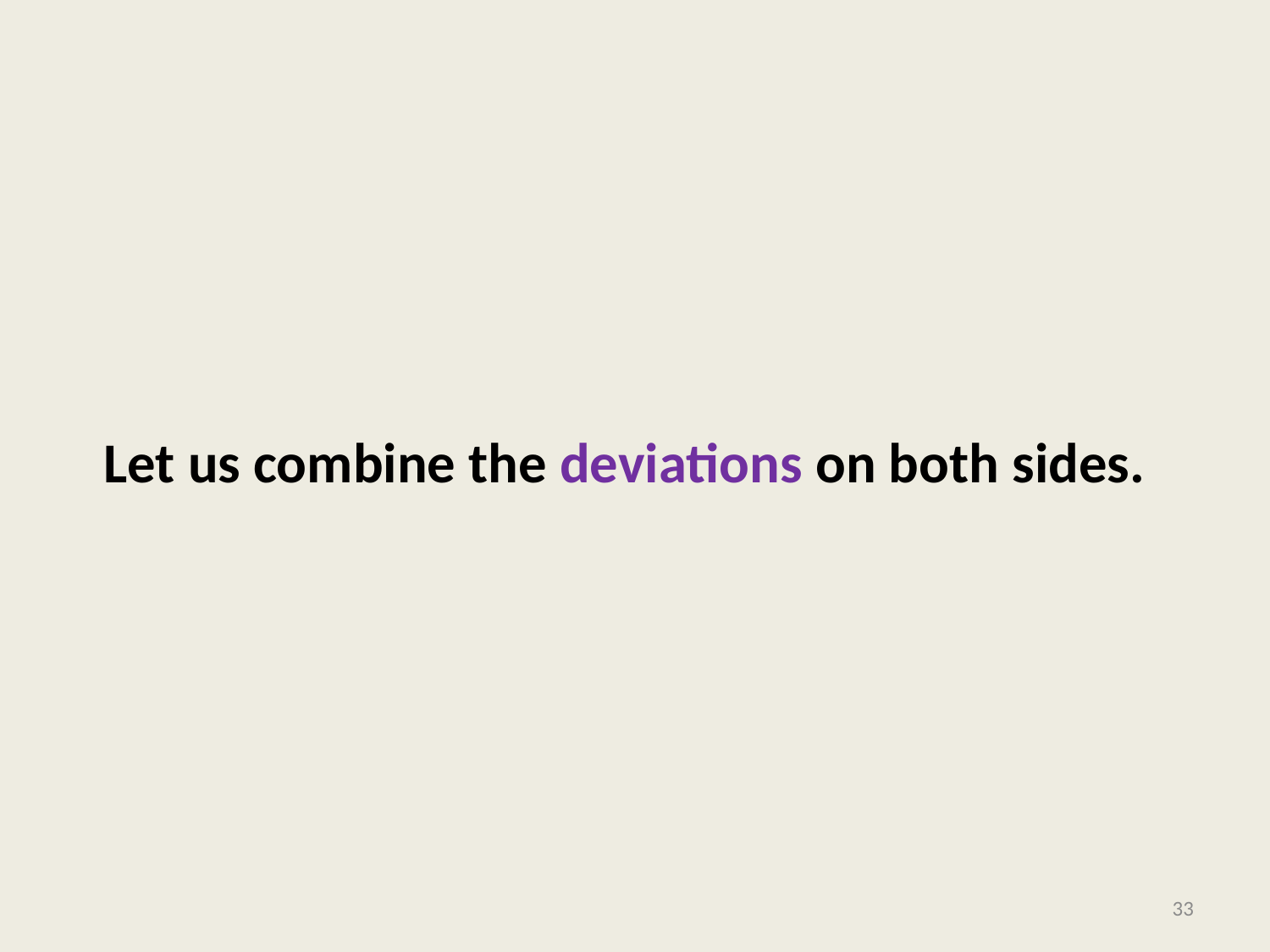

# Let us combine the deviations on both sides.
33